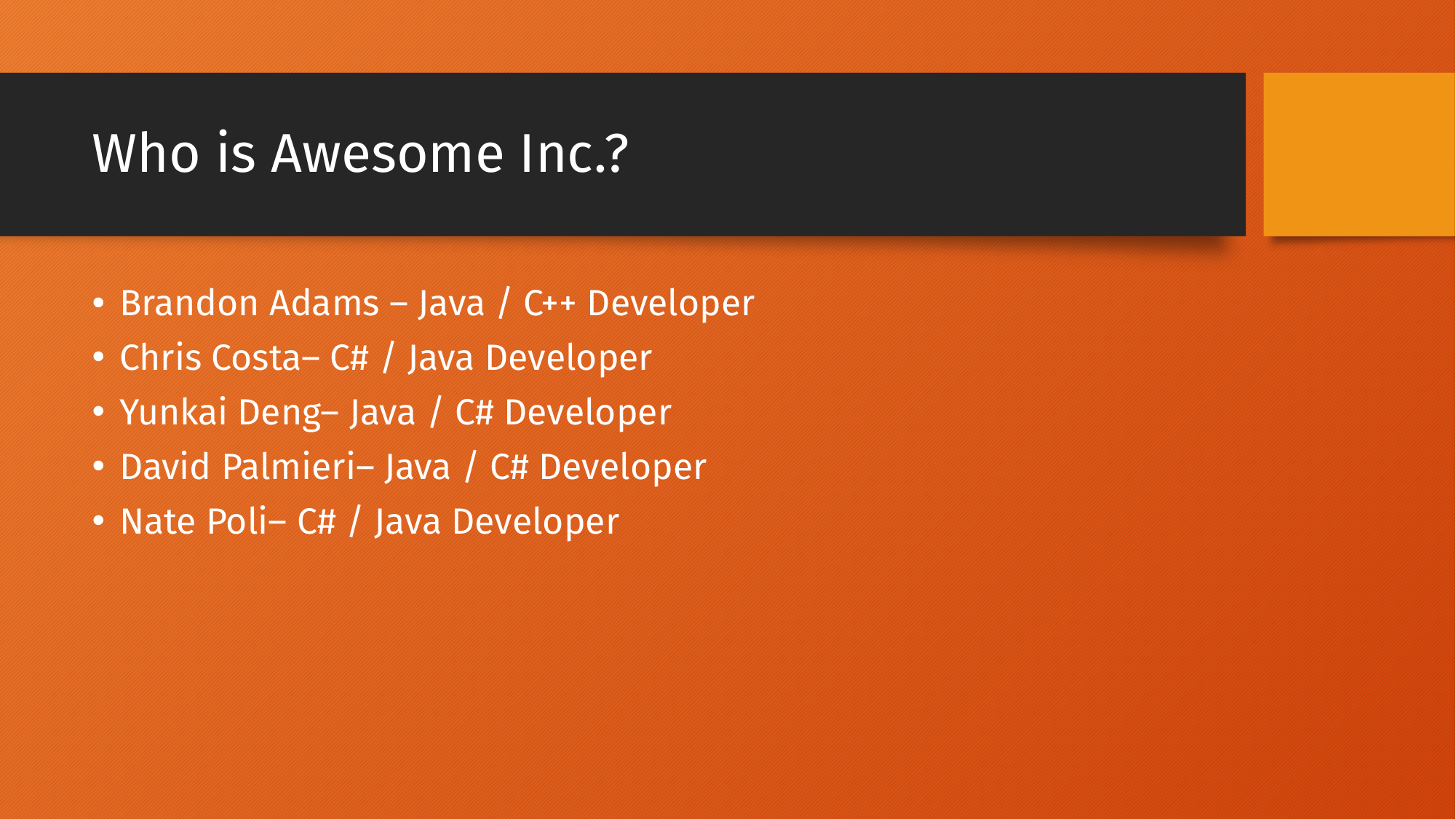

# Who is Awesome Inc.?
Brandon Adams – Java / C++ Developer
Chris Costa– C# / Java Developer
Yunkai Deng– Java / C# Developer
David Palmieri– Java / C# Developer
Nate Poli– C# / Java Developer